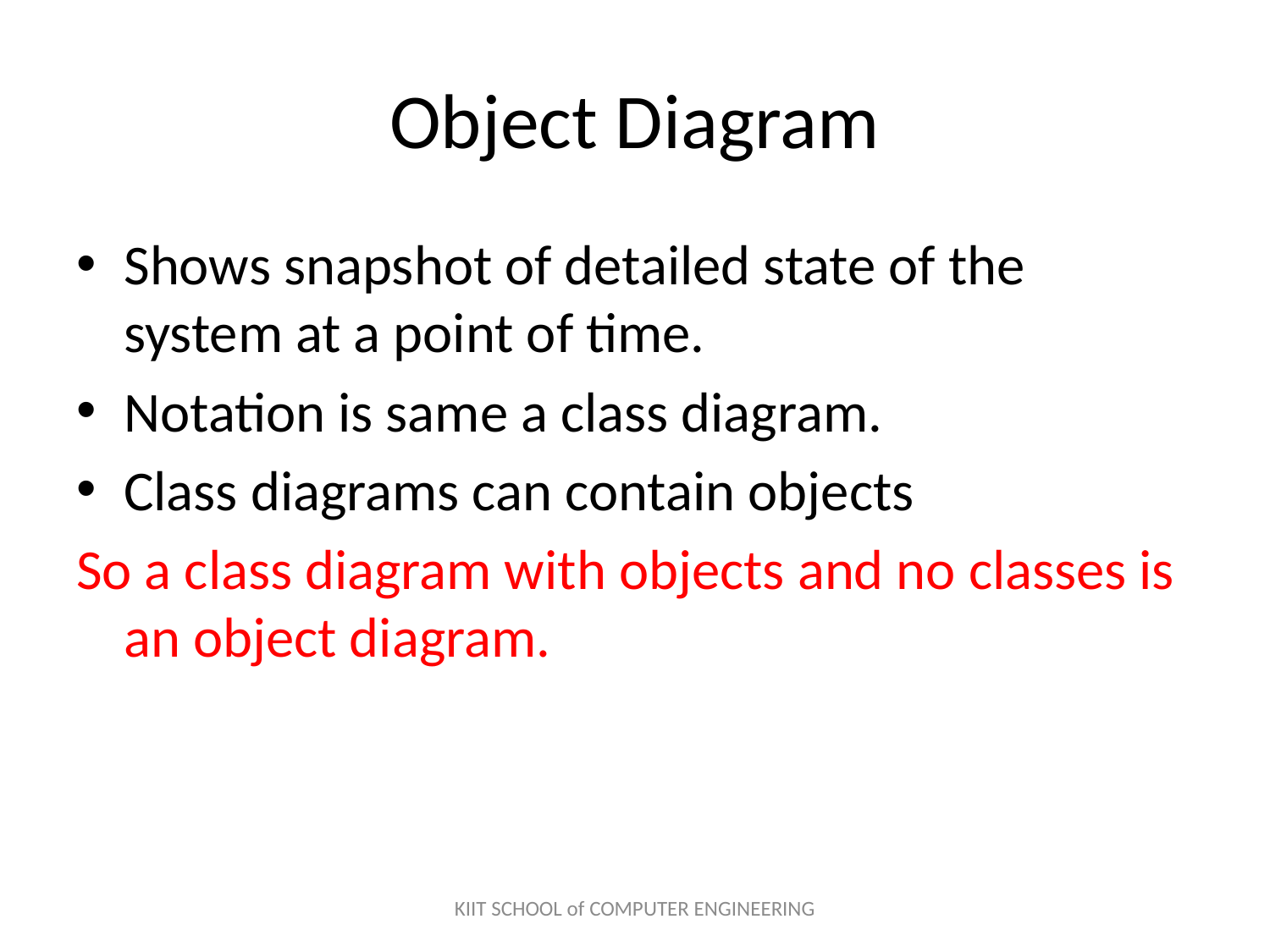

# Object Diagram
Shows snapshot of detailed state of the system at a point of time.
Notation is same a class diagram.
Class diagrams can contain objects
So a class diagram with objects and no classes is an object diagram.
KIIT SCHOOL of COMPUTER ENGINEERING
49